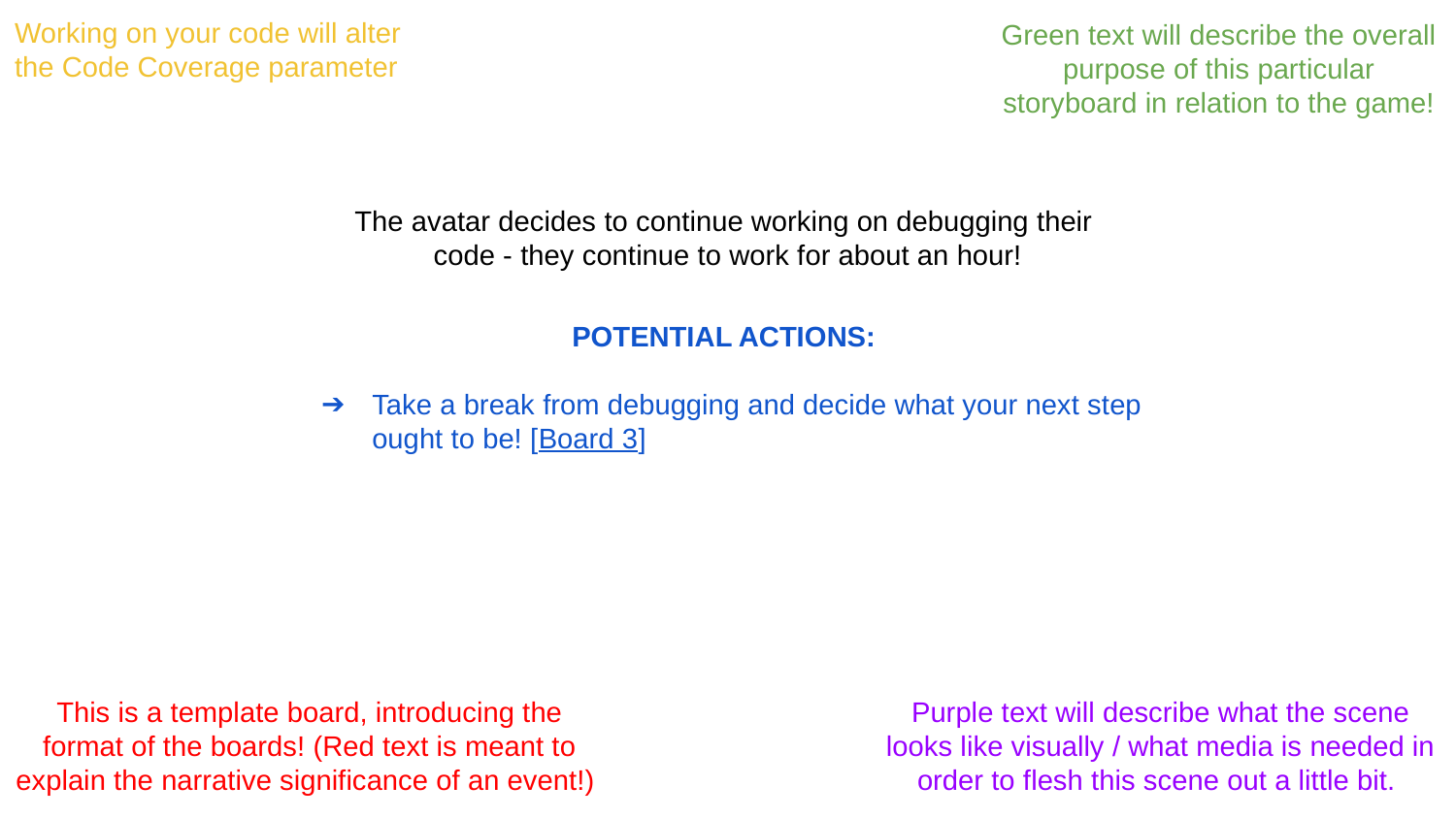

Working on your code will alter the Code Coverage parameter
Green text will describe the overall purpose of this particular storyboard in relation to the game!
The avatar decides to continue working on debugging their  code - they continue to work for about an hour!

POTENTIAL ACTIONS:

Take a break from debugging and decide what your next step ought to be! [Board 3]
This is a template board, introducing the format of the boards! (Red text is meant to explain the narrative significance of an event!)
Purple text will describe what the scene looks like visually / what media is needed in order to flesh this scene out a little bit.